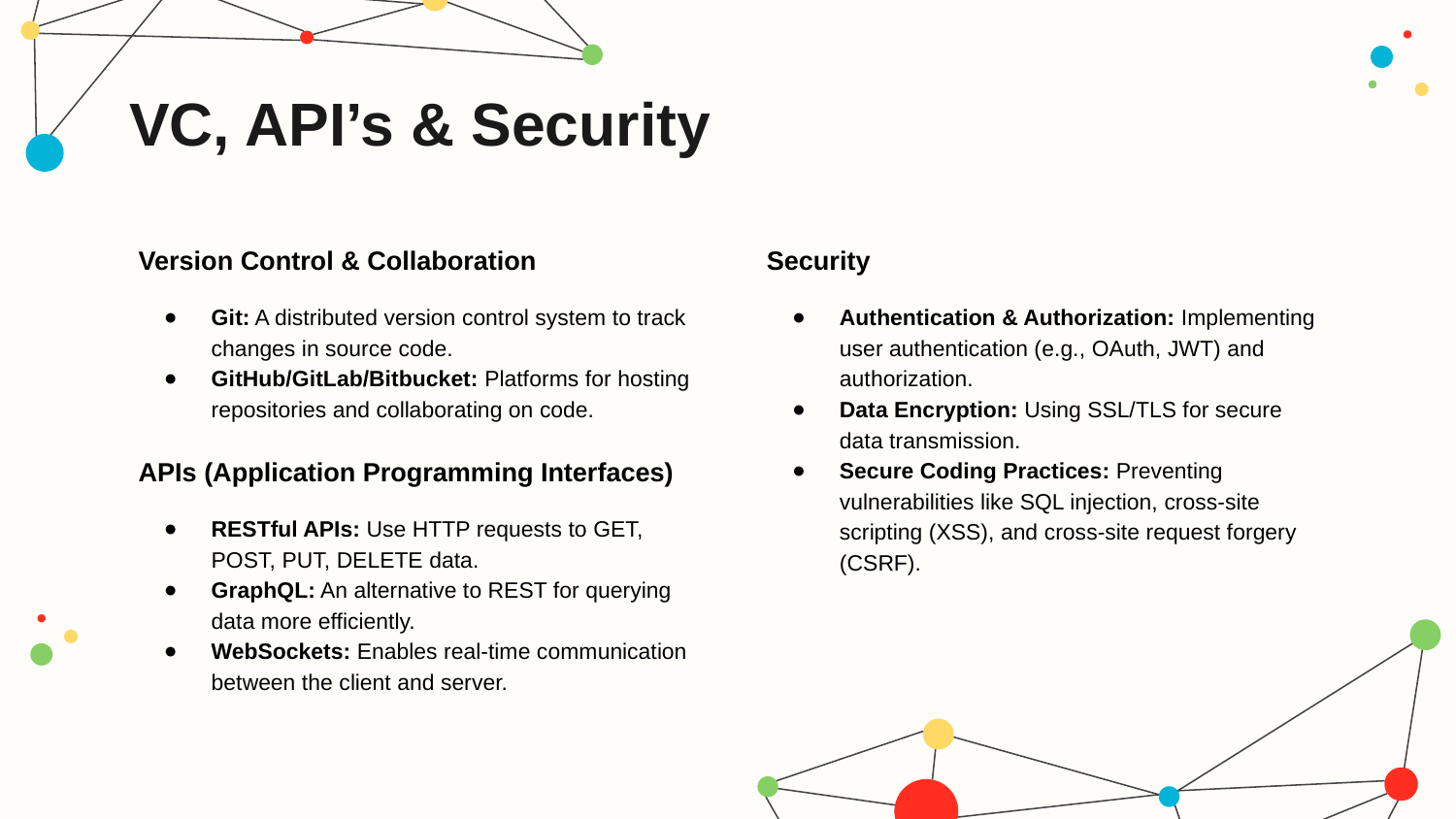

# VC, API’s & Security
Version Control & Collaboration
Git: A distributed version control system to track changes in source code.
GitHub/GitLab/Bitbucket: Platforms for hosting repositories and collaborating on code.
APIs (Application Programming Interfaces)
RESTful APIs: Use HTTP requests to GET, POST, PUT, DELETE data.
GraphQL: An alternative to REST for querying data more efficiently.
WebSockets: Enables real-time communication between the client and server.

Security
Authentication & Authorization: Implementing user authentication (e.g., OAuth, JWT) and authorization.
Data Encryption: Using SSL/TLS for secure data transmission.
Secure Coding Practices: Preventing vulnerabilities like SQL injection, cross-site scripting (XSS), and cross-site request forgery (CSRF).